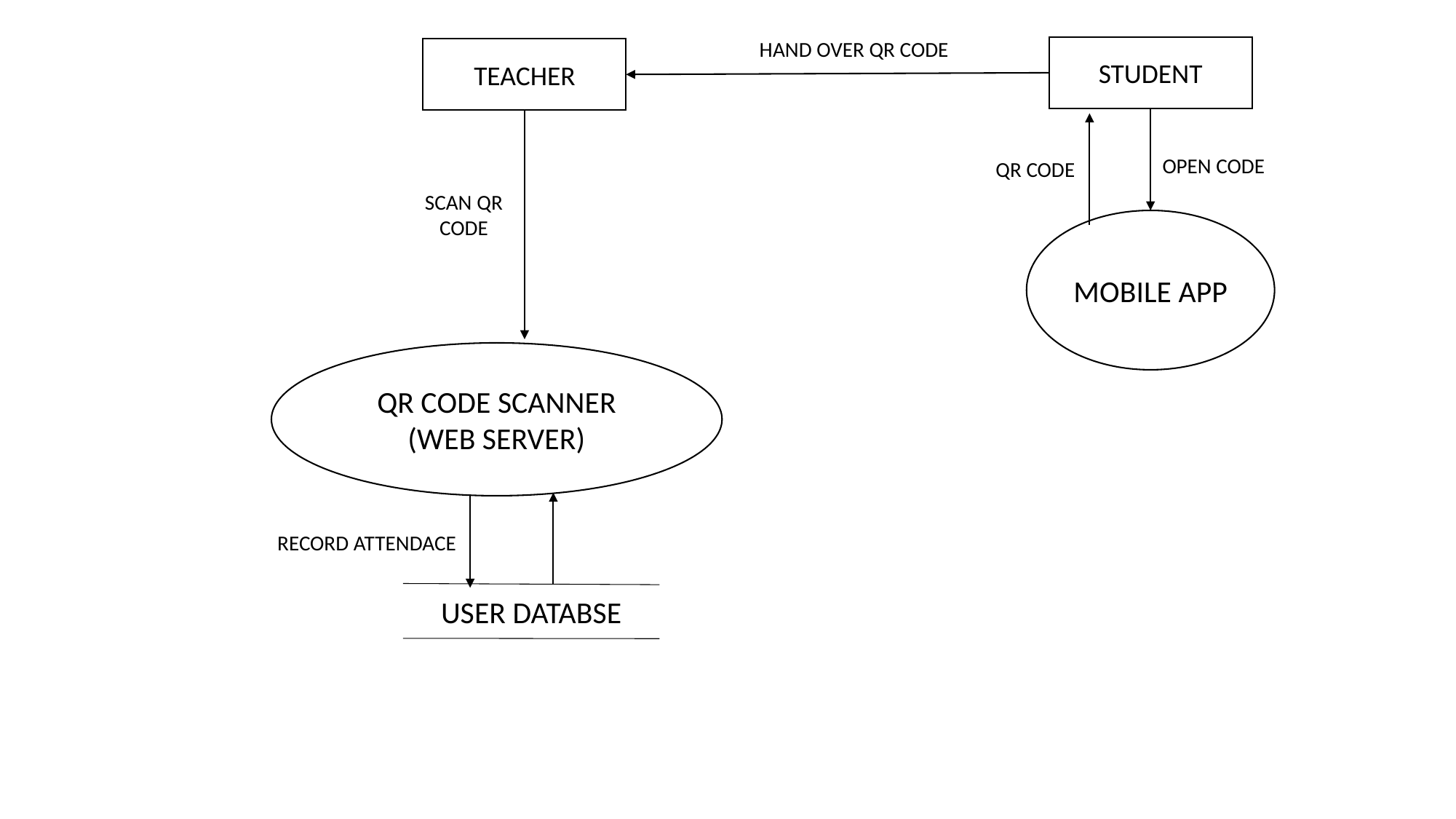

HAND OVER QR CODE
STUDENT
TEACHER
QR CODE
SCAN QR CODE
MOBILE APP
QR CODE SCANNER (WEB SERVER)
OPEN CODE
RECORD ATTENDACE
USER DATABSE